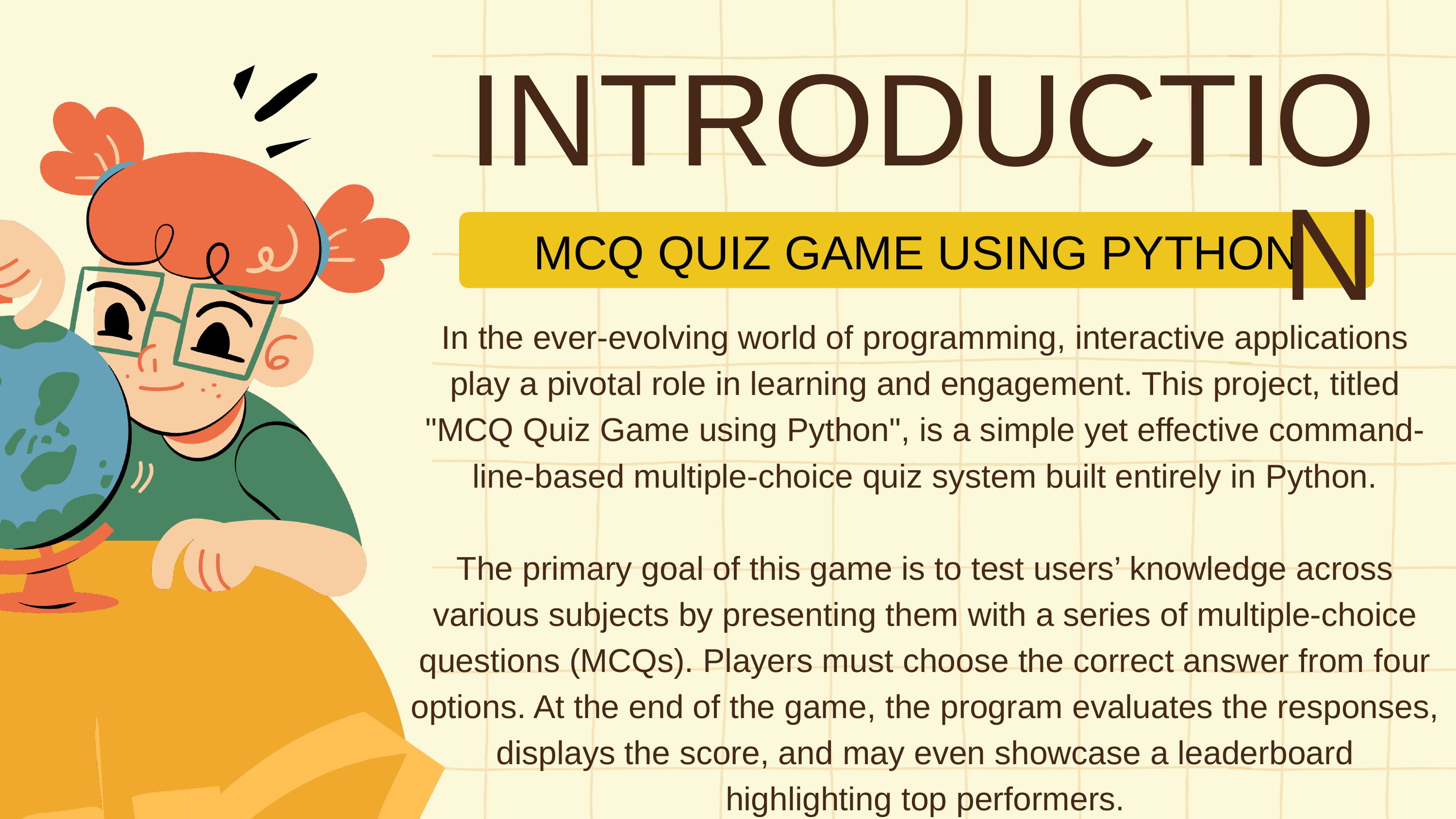

INTRODUCTION

MCQ QUIZ GAME USING PYTHON
In the ever-evolving world of programming, interactive applications play a pivotal role in learning and engagement. This project, titled "MCQ Quiz Game using Python", is a simple yet effective command-line-based multiple-choice quiz system built entirely in Python.

The primary goal of this game is to test users’ knowledge across various subjects by presenting them with a series of multiple-choice questions (MCQs). Players must choose the correct answer from four options. At the end of the game, the program evaluates the responses, displays the score, and may even showcase a leaderboard highlighting top performers.